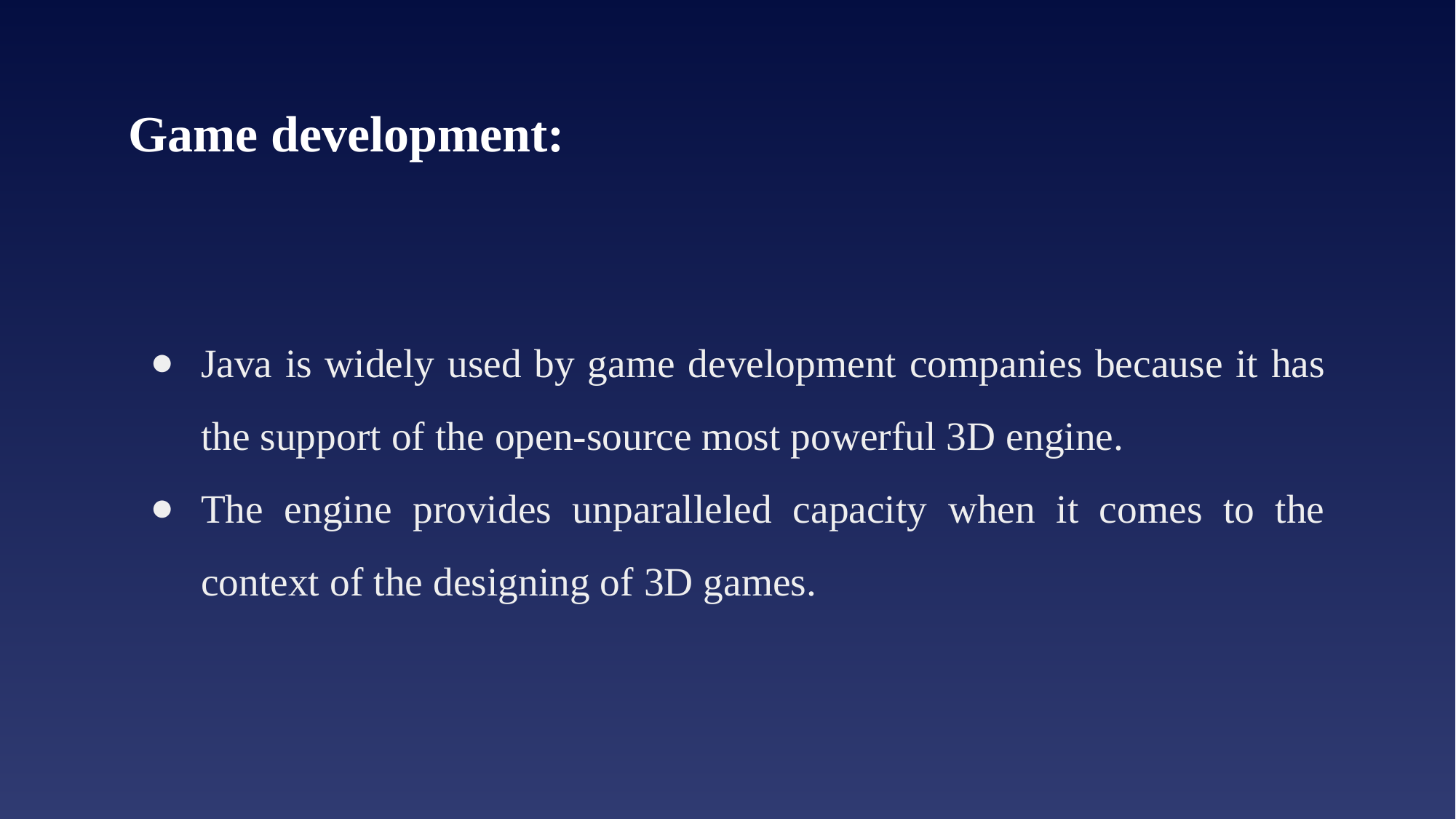

# Game development:
Java is widely used by game development companies because it has the support of the open-source most powerful 3D engine.
The engine provides unparalleled capacity when it comes to the context of the designing of 3D games.